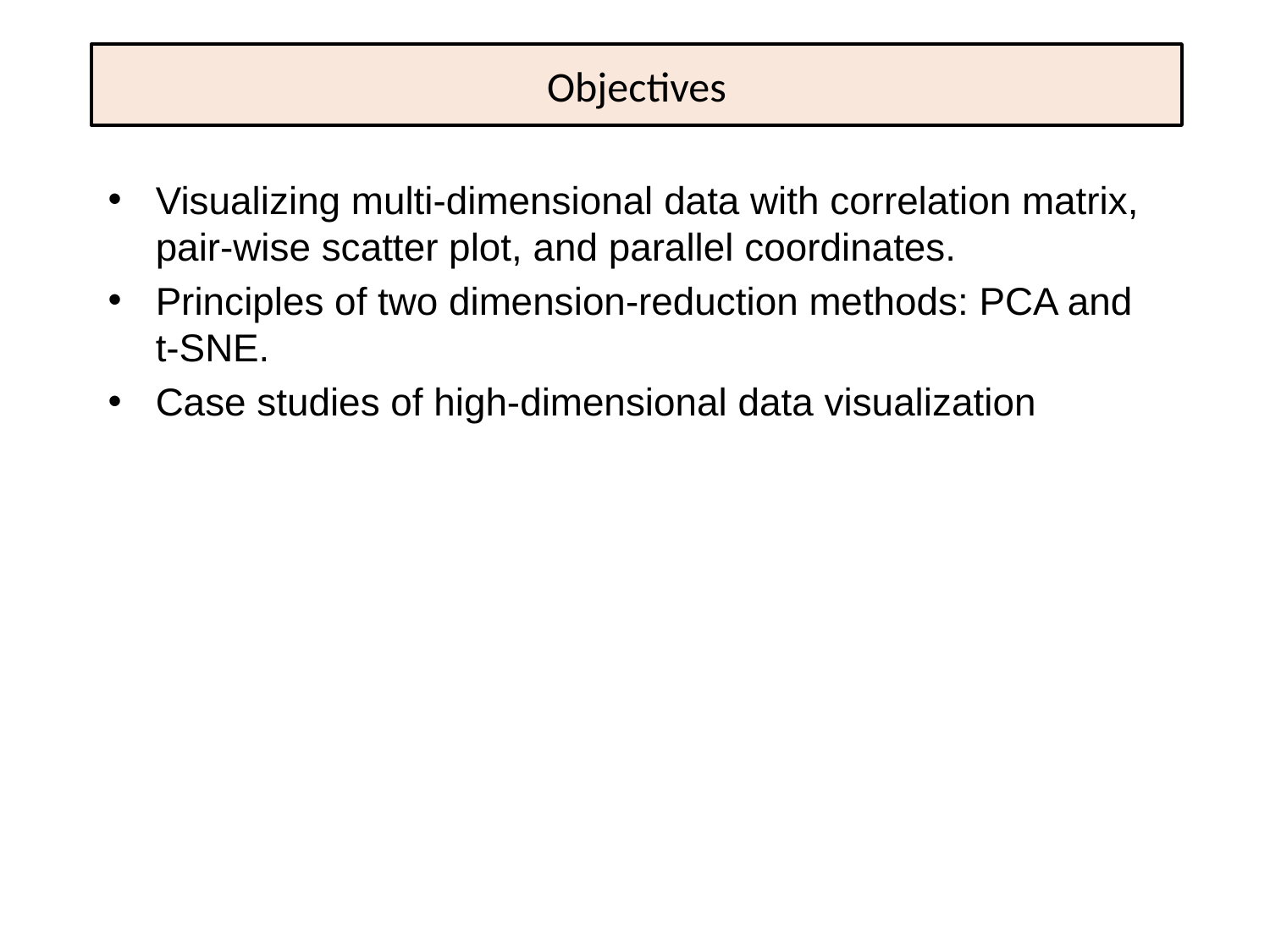

# Objectives
Visualizing multi-dimensional data with correlation matrix, pair-wise scatter plot, and parallel coordinates.
Principles of two dimension-reduction methods: PCA and t-SNE.
Case studies of high-dimensional data visualization